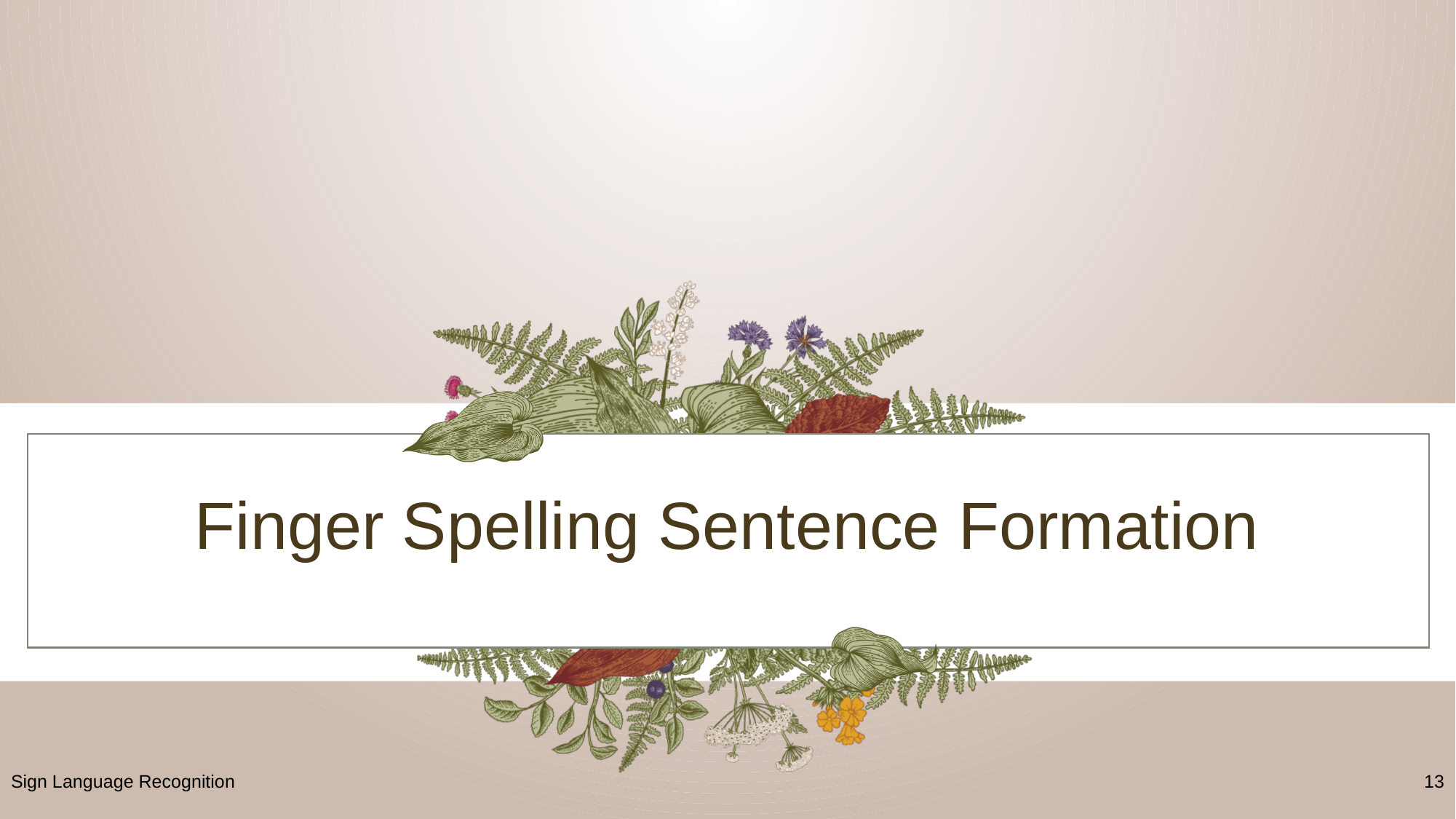

# Finger Spelling Sentence Formation
Sign Language Recognition
13